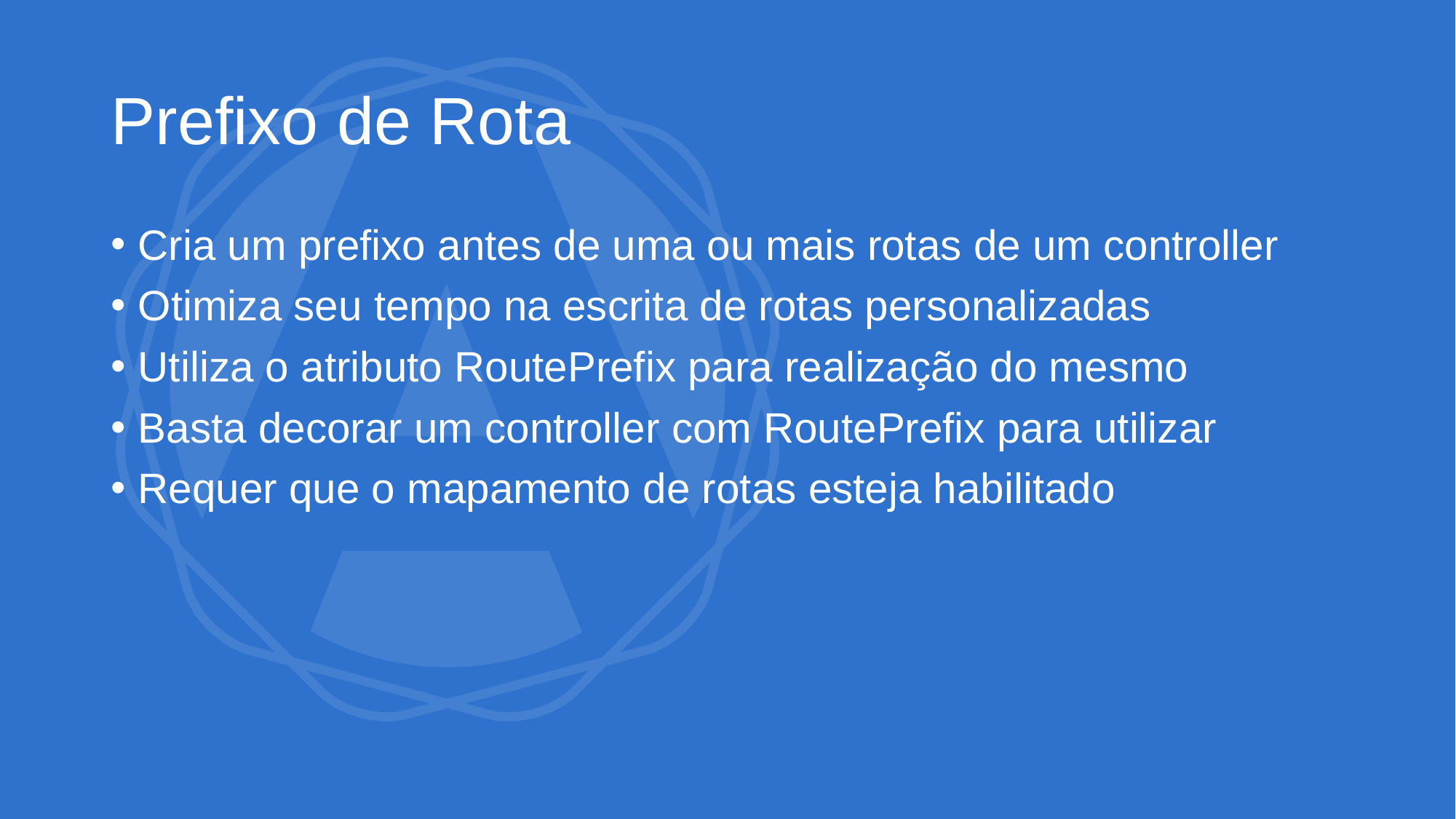

# Prefixo de Rota
Cria um prefixo antes de uma ou mais rotas de um controller
Otimiza seu tempo na escrita de rotas personalizadas
Utiliza o atributo RoutePrefix para realização do mesmo
Basta decorar um controller com RoutePrefix para utilizar
Requer que o mapamento de rotas esteja habilitado